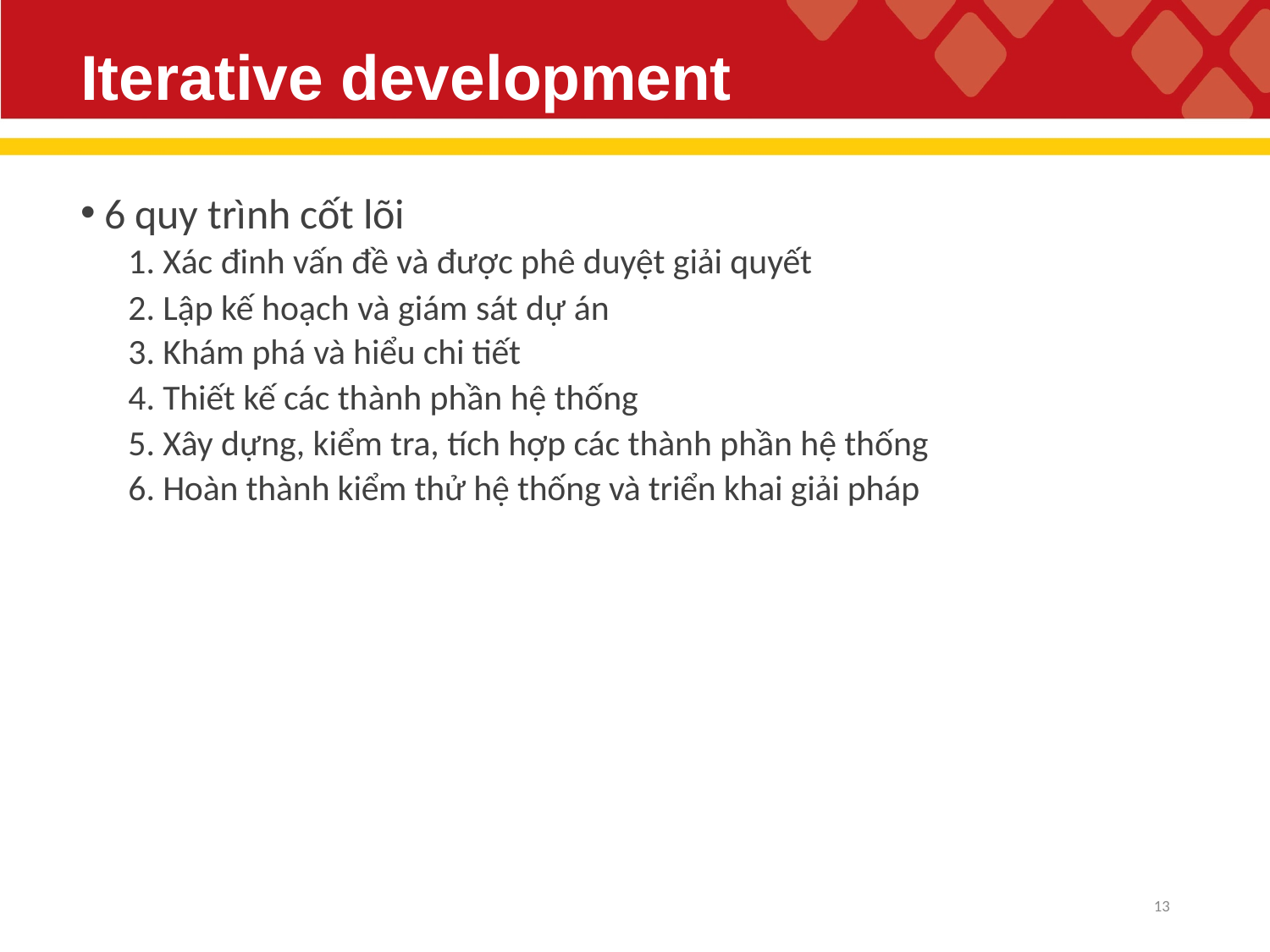

# Iterative development
6 quy trình cốt lõi
Xác đinh vấn đề và được phê duyệt giải quyết
Lập kế hoạch và giám sát dự án
Khám phá và hiểu chi tiết
Thiết kế các thành phần hệ thống
Xây dựng, kiểm tra, tích hợp các thành phần hệ thống
Hoàn thành kiểm thử hệ thống và triển khai giải pháp
13